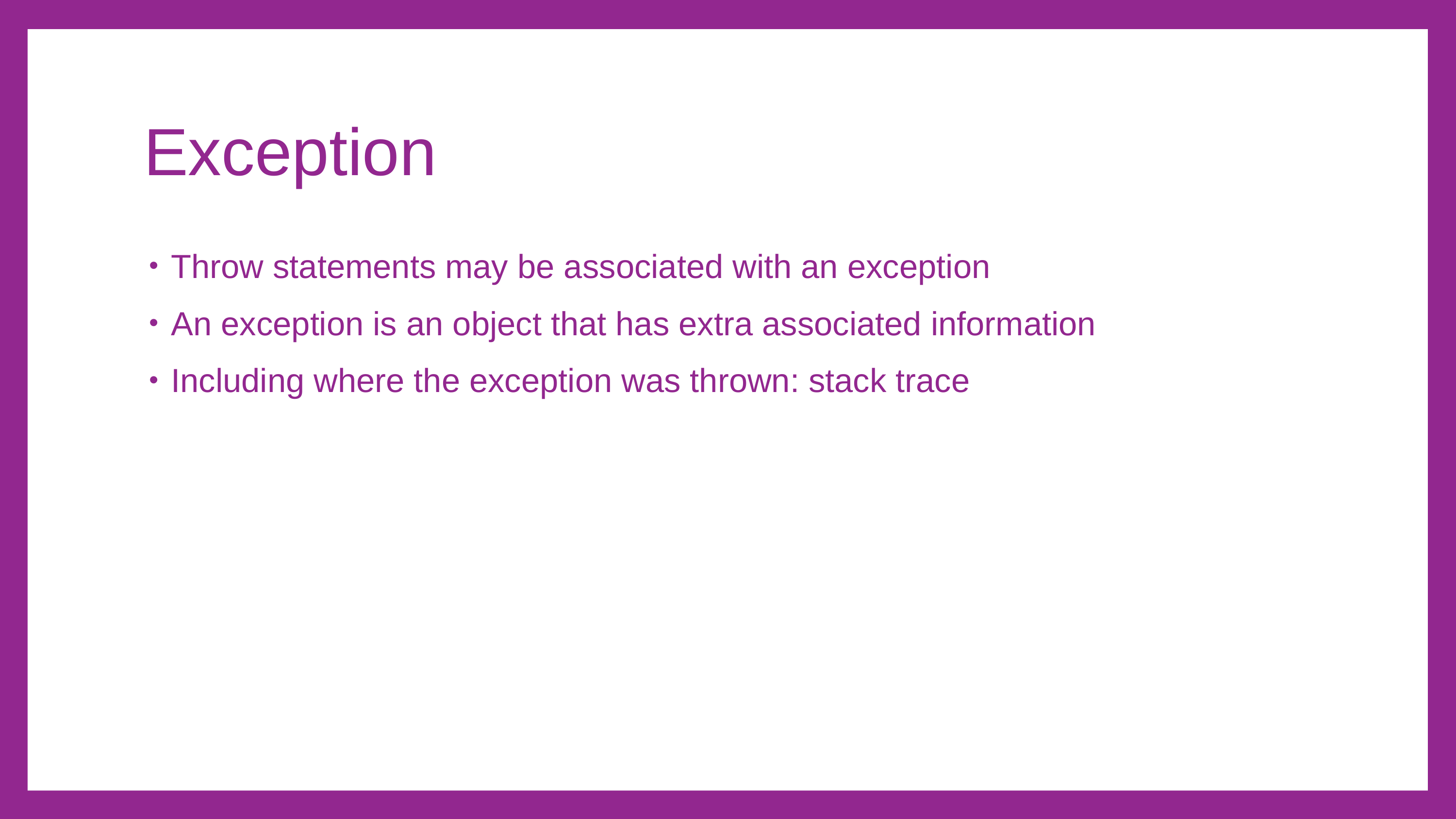

# Exception
Throw statements may be associated with an exception
An exception is an object that has extra associated information
Including where the exception was thrown: stack trace